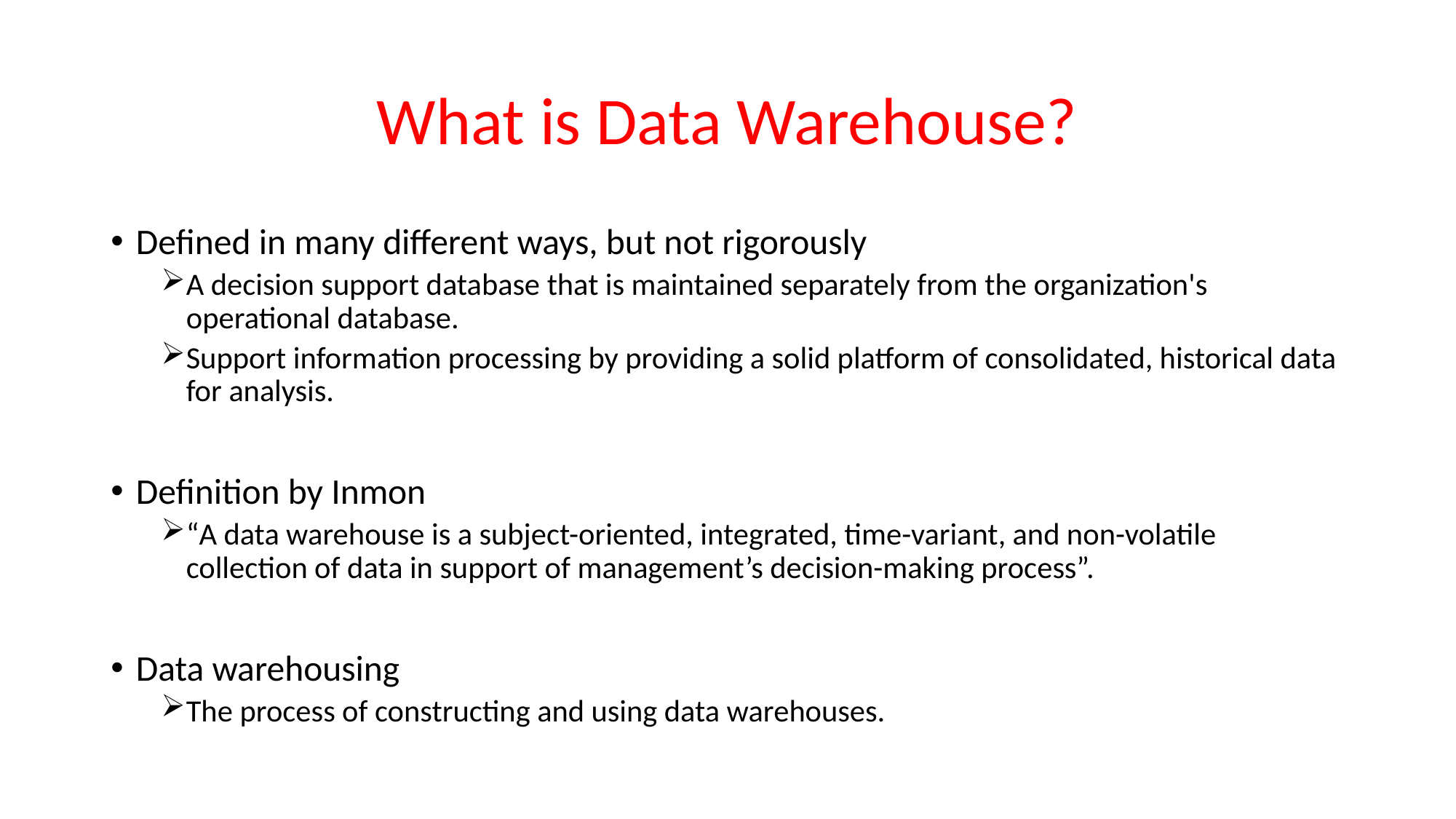

# What is Data Warehouse?
Defined in many different ways, but not rigorously
A decision support database that is maintained separately from the organization's operational database.
Support information processing by providing a solid platform of consolidated, historical data for analysis.

Definition by Inmon
“A data warehouse is a subject-oriented, integrated, time-variant, and non-volatile collection of data in support of management’s decision-making process”.

Data warehousing
The process of constructing and using data warehouses.